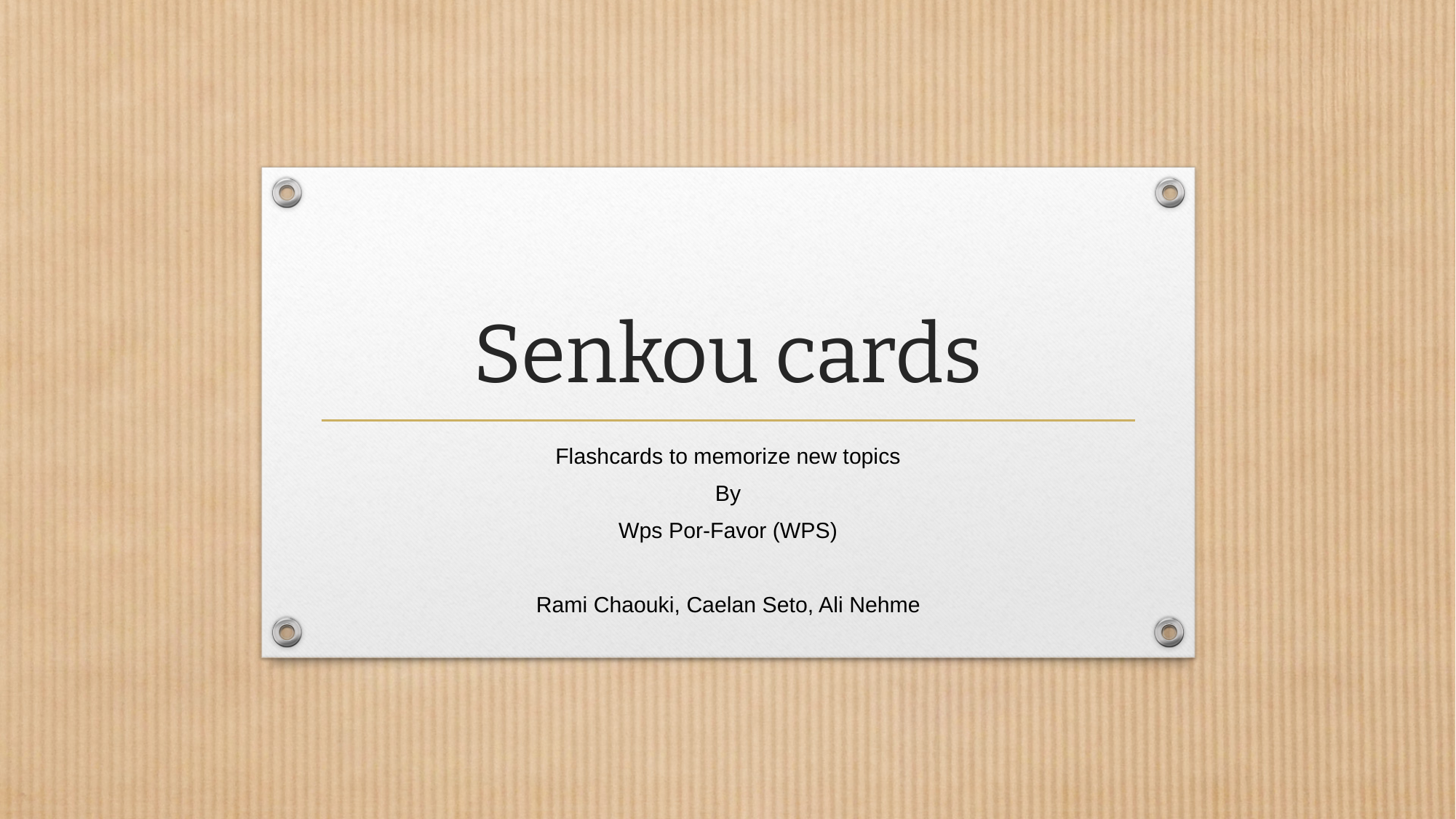

# Senkou cards
Flashcards to memorize new topics
By
Wps Por-Favor (WPS)

Rami Chaouki, Caelan Seto, Ali Nehme